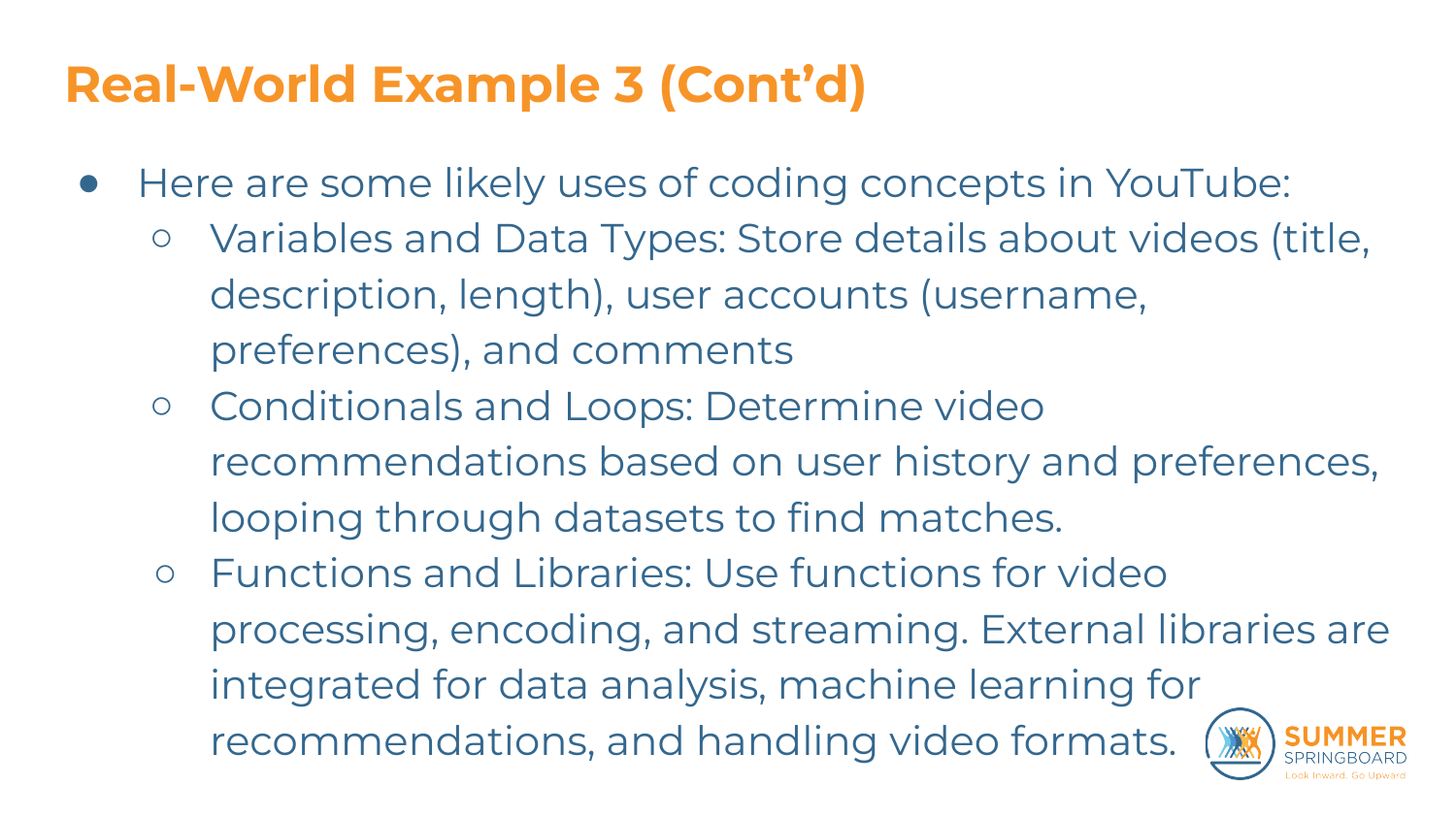

# Real-World Example 3 (Cont’d)
Here are some likely uses of coding concepts in YouTube:
Variables and Data Types: Store details about videos (title, description, length), user accounts (username, preferences), and comments
Conditionals and Loops: Determine video recommendations based on user history and preferences, looping through datasets to find matches.
Functions and Libraries: Use functions for video processing, encoding, and streaming. External libraries are integrated for data analysis, machine learning for recommendations, and handling video formats.